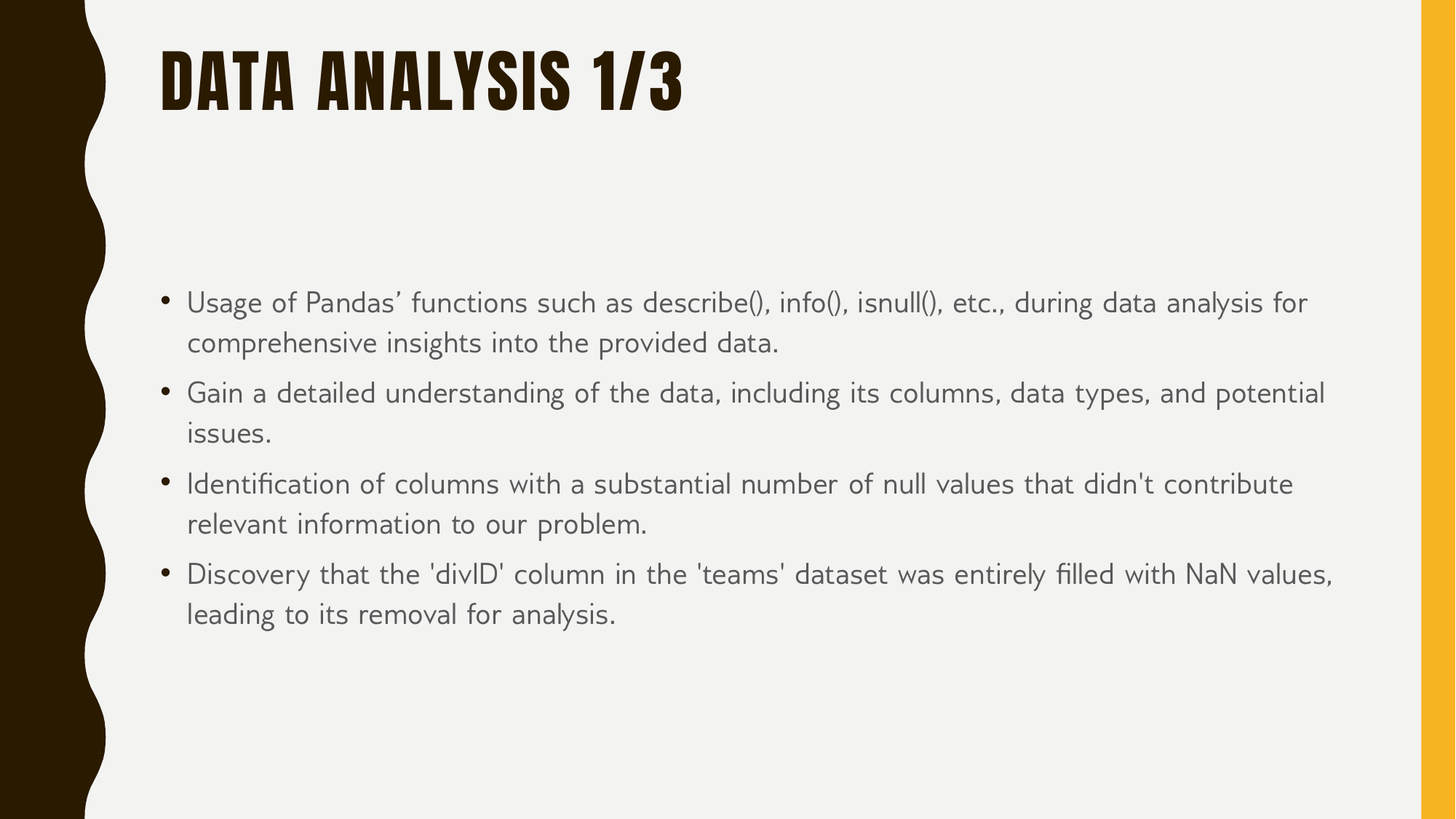

# Data Analysis 1/3
Usage of Pandas’ functions such as describe(), info(), isnull(), etc., during data analysis for comprehensive insights into the provided data.
Gain a detailed understanding of the data, including its columns, data types, and potential issues.
Identification of columns with a substantial number of null values that didn't contribute relevant information to our problem.
Discovery that the 'divID' column in the 'teams' dataset was entirely filled with NaN values, leading to its removal for analysis.